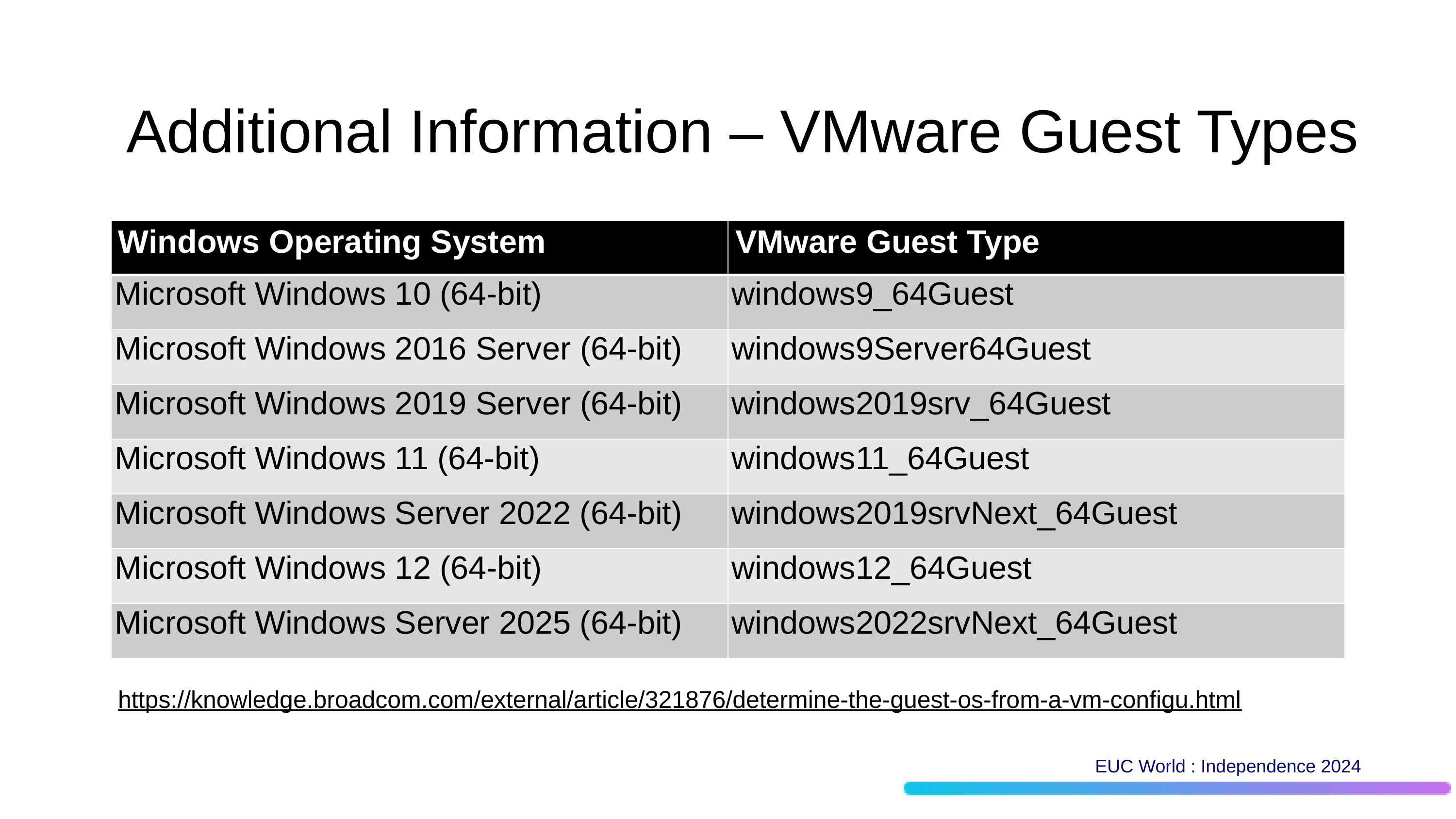

Additional Information – VMware Guest Types
| Windows Operating System | VMware Guest Type |
| --- | --- |
| Microsoft Windows 10 (64-bit) | windows9\_64Guest |
| Microsoft Windows 2016 Server (64-bit) | windows9Server64Guest |
| Microsoft Windows 2019 Server (64-bit) | windows2019srv\_64Guest |
| Microsoft Windows 11 (64-bit) | windows11\_64Guest |
| Microsoft Windows Server 2022 (64-bit) | windows2019srvNext\_64Guest |
| Microsoft Windows 12 (64-bit) | windows12\_64Guest |
| Microsoft Windows Server 2025 (64-bit) | windows2022srvNext\_64Guest |
https://knowledge.broadcom.com/external/article/321876/determine-the-guest-os-from-a-vm-configu.html
EUC World : Independence 2024